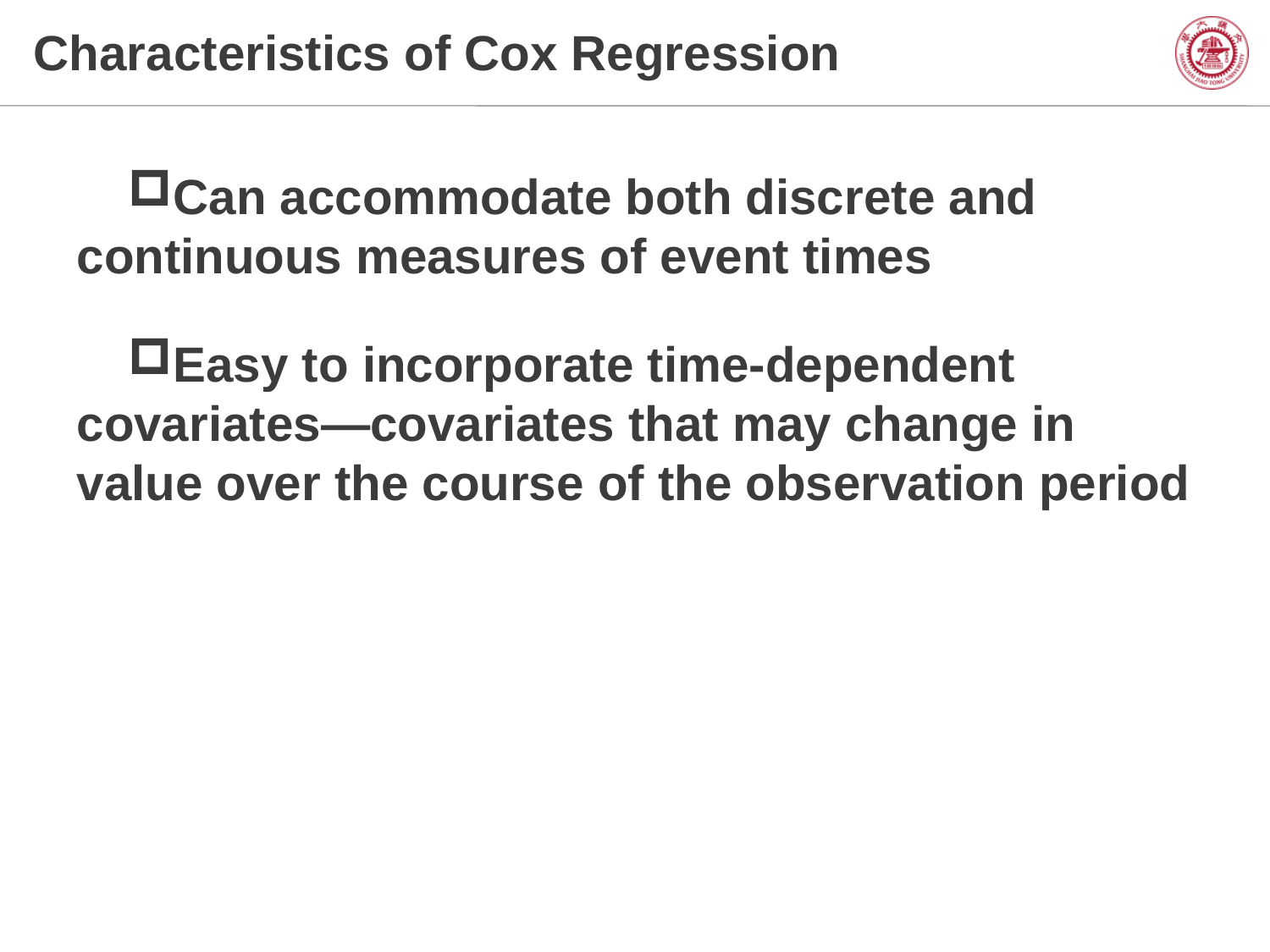

# Characteristics of Cox Regression
Can accommodate both discrete and continuous measures of event times
Easy to incorporate time-dependent covariates—covariates that may change in value over the course of the observation period